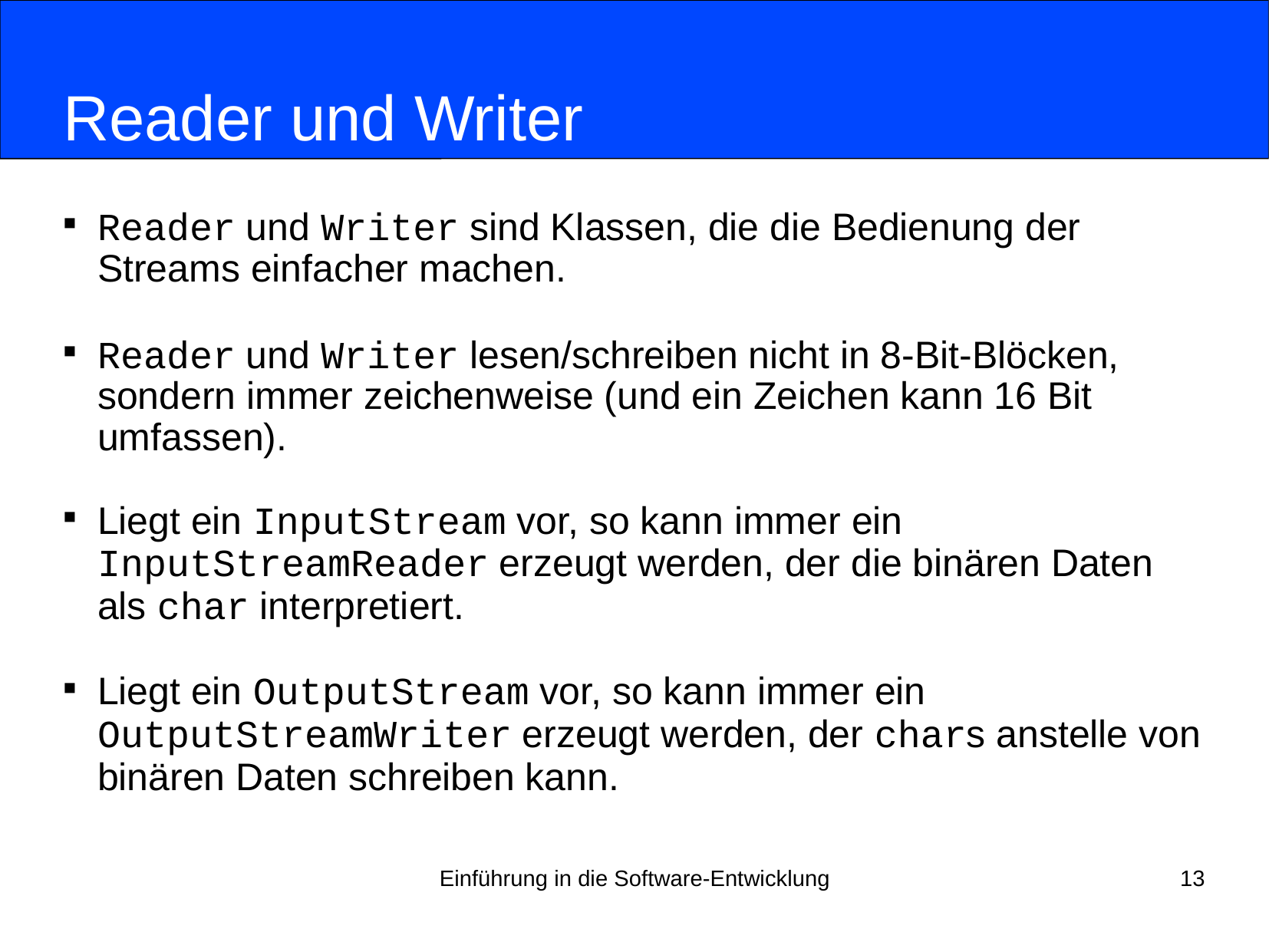

# Reader und Writer
Reader und Writer sind Klassen, die die Bedienung der Streams einfacher machen.
Reader und Writer lesen/schreiben nicht in 8-Bit-Blöcken, sondern immer zeichenweise (und ein Zeichen kann 16 Bit umfassen).
Liegt ein InputStream vor, so kann immer ein  InputStreamReader erzeugt werden, der die binären Daten als char interpretiert.
Liegt ein OutputStream vor, so kann immer ein OutputStreamWriter erzeugt werden, der chars anstelle von binären Daten schreiben kann.

Einführung in die Software-Entwicklung
13